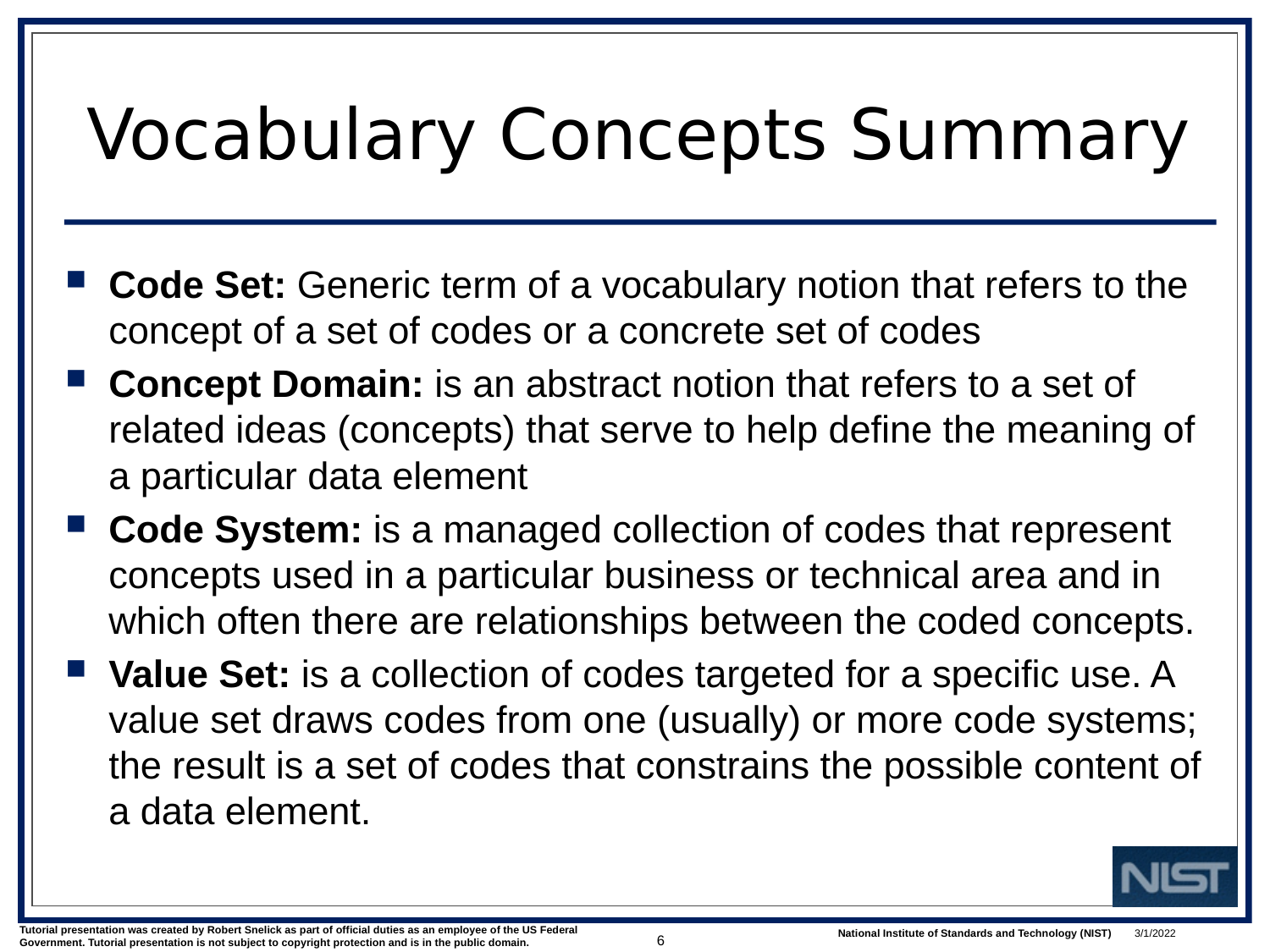

# Vocabulary Concepts Summary
Code Set: Generic term of a vocabulary notion that refers to the concept of a set of codes or a concrete set of codes
Concept Domain: is an abstract notion that refers to a set of related ideas (concepts) that serve to help define the meaning of a particular data element
Code System: is a managed collection of codes that represent concepts used in a particular business or technical area and in which often there are relationships between the coded concepts.
Value Set: is a collection of codes targeted for a specific use. A value set draws codes from one (usually) or more code systems; the result is a set of codes that constrains the possible content of a data element.

6
3/1/2022